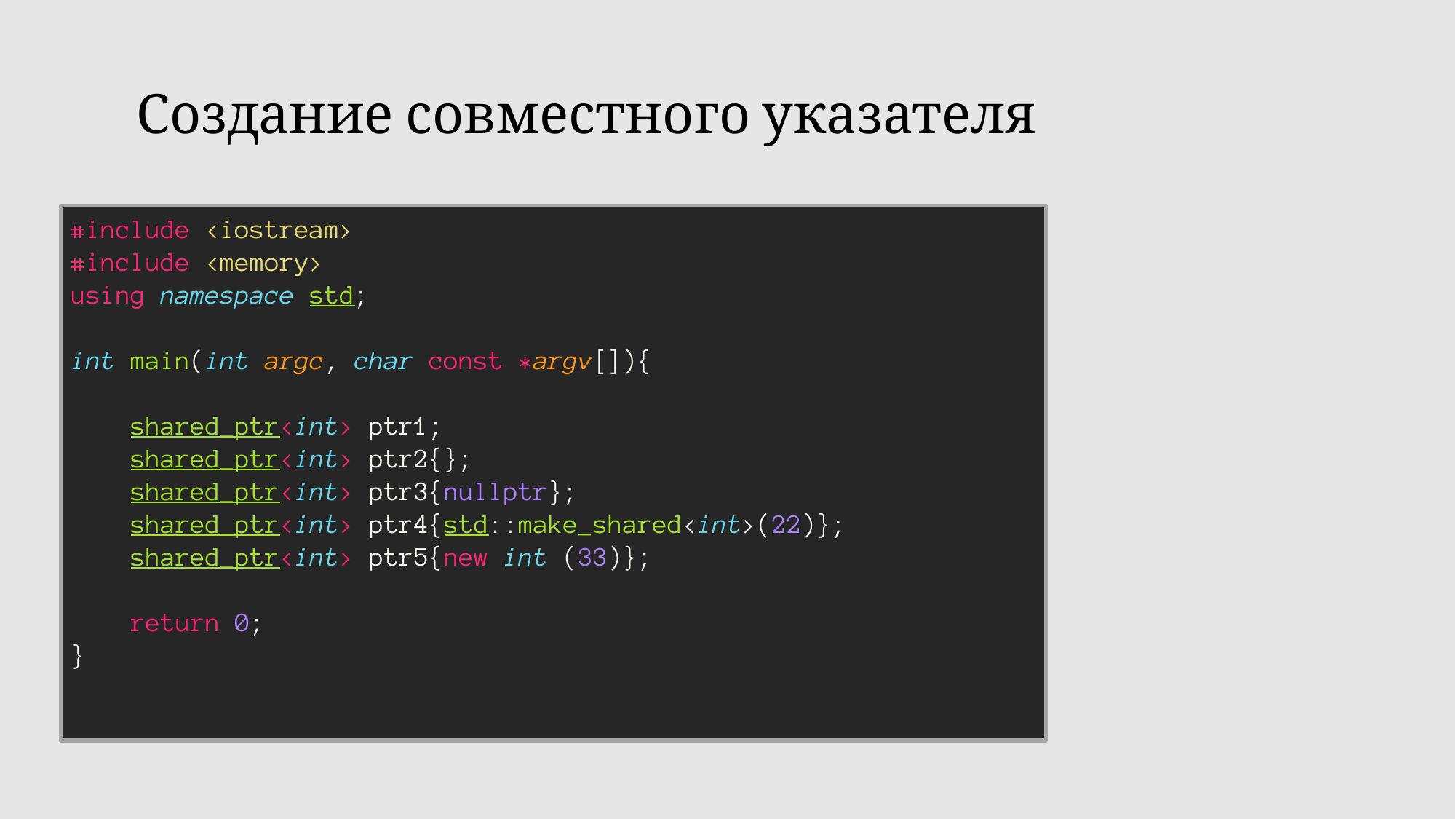

# Создание совместного указателя
#include <iostream>
#include <memory>
using namespace std;
int main(int argc, char const *argv[]){

    shared_ptr<int> ptr1;
    shared_ptr<int> ptr2{};
    shared_ptr<int> ptr3{nullptr};
    shared_ptr<int> ptr4{std::make_shared<int>(22)};
    shared_ptr<int> ptr5{new int (33)};
    return 0;
}